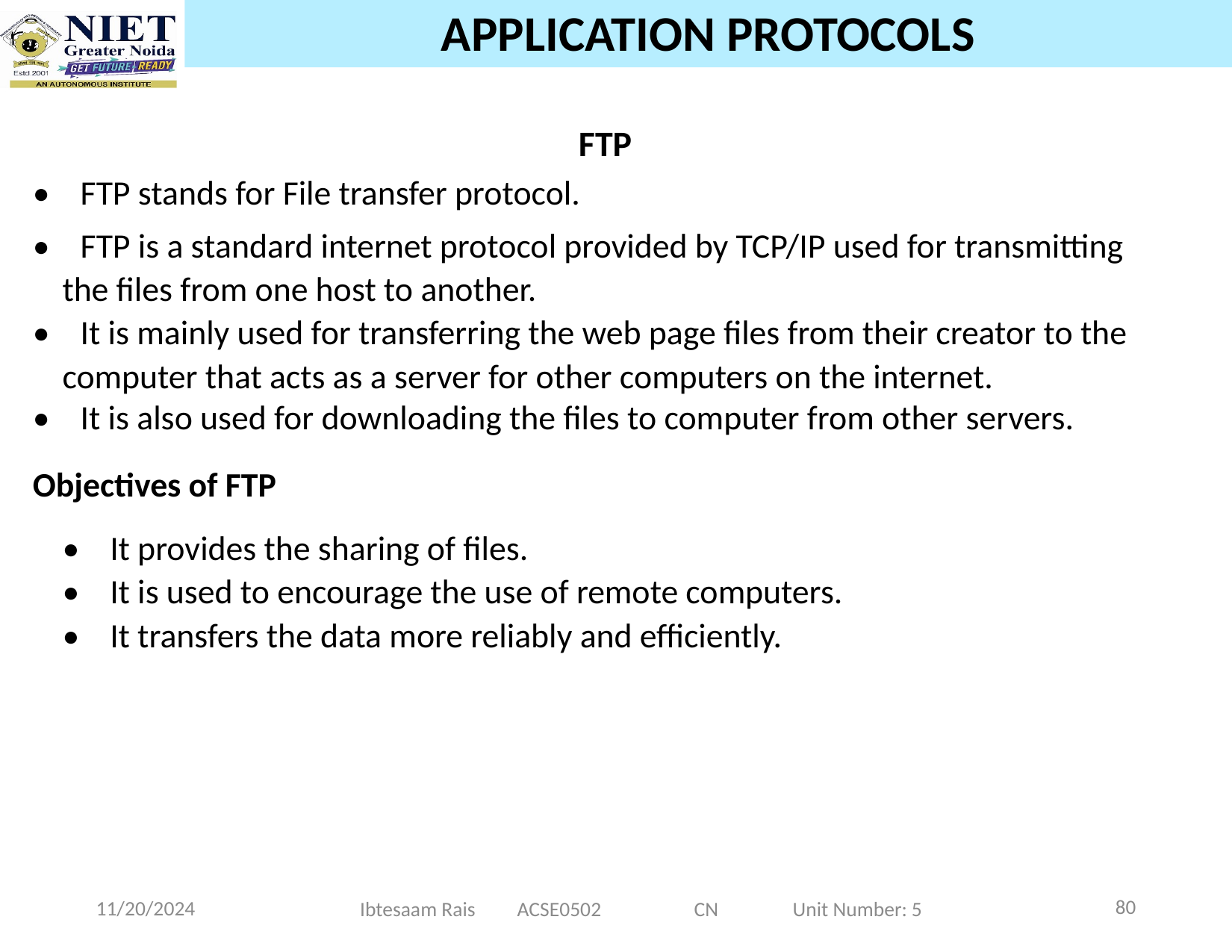

# APPLICATION PROTOCOLS
FTP
•    FTP stands for File transfer protocol.
•    FTP is a standard internet protocol provided by TCP/IP used for transmitting the files from one host to another.
•    It is mainly used for transferring the web page files from their creator to the computer that acts as a server for other computers on the internet.
•    It is also used for downloading the files to computer from other servers.
Objectives of FTP
•    It provides the sharing of files.
•    It is used to encourage the use of remote computers.
•    It transfers the data more reliably and efficiently.
80
11/20/2024
Ibtesaam Rais         ACSE0502                    CN                Unit Number: 5